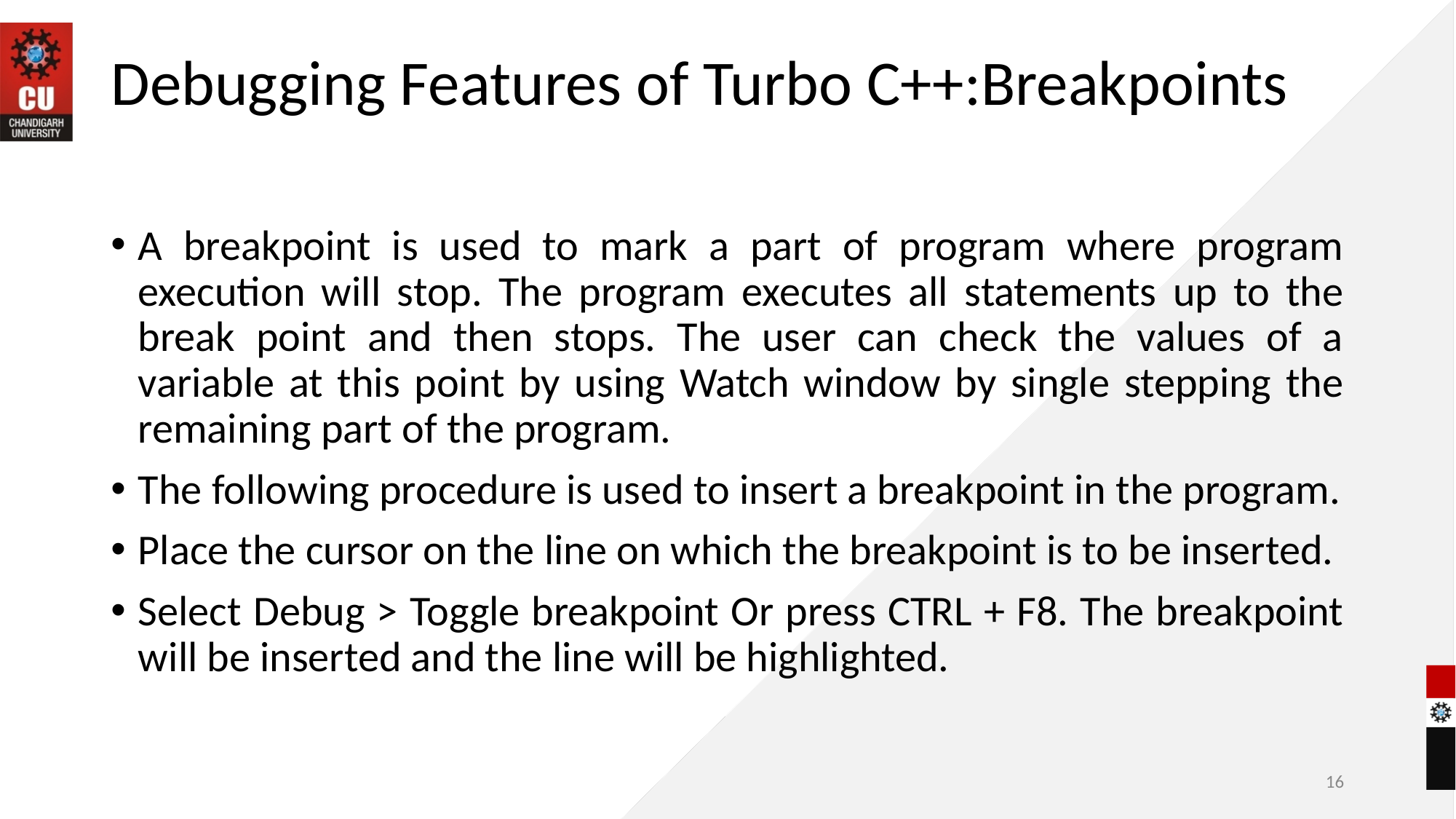

# Debugging Features of Turbo C++:Breakpoints
A breakpoint is used to mark a part of program where program execution will stop. The program executes all statements up to the break point and then stops. The user can check the values of a variable at this point by using Watch window by single stepping the remaining part of the program.
The following procedure is used to insert a breakpoint in the program.
Place the cursor on the line on which the breakpoint is to be inserted.
Select Debug > Toggle breakpoint Or press CTRL + F8. The breakpoint will be inserted and the line will be highlighted.

16